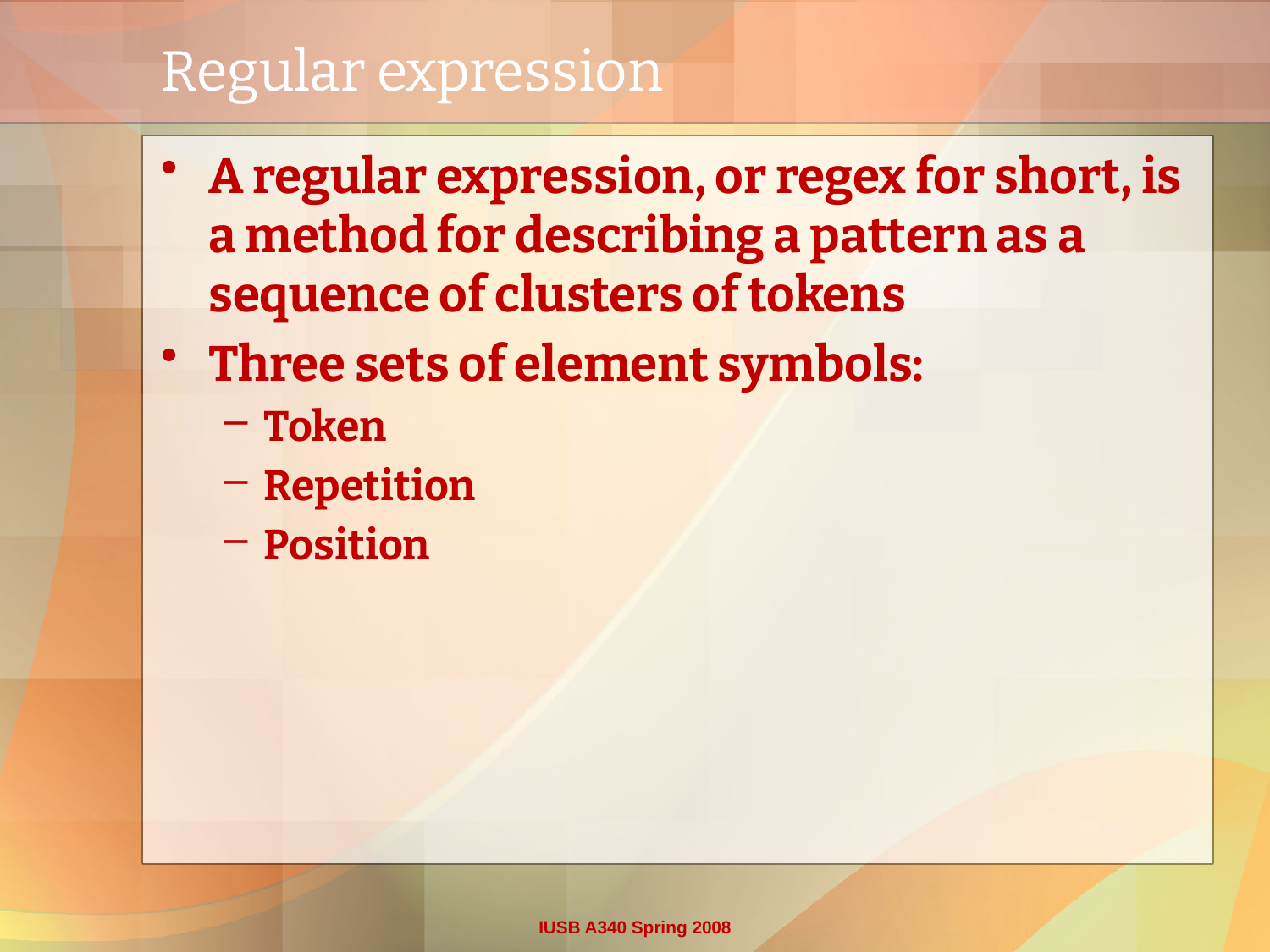

# Regular expression
A regular expression, or regex for short, is a method for describing a pattern as a sequence of clusters of tokens
Three sets of element symbols:
Token
Repetition
Position

IUSB A340 Spring 2008